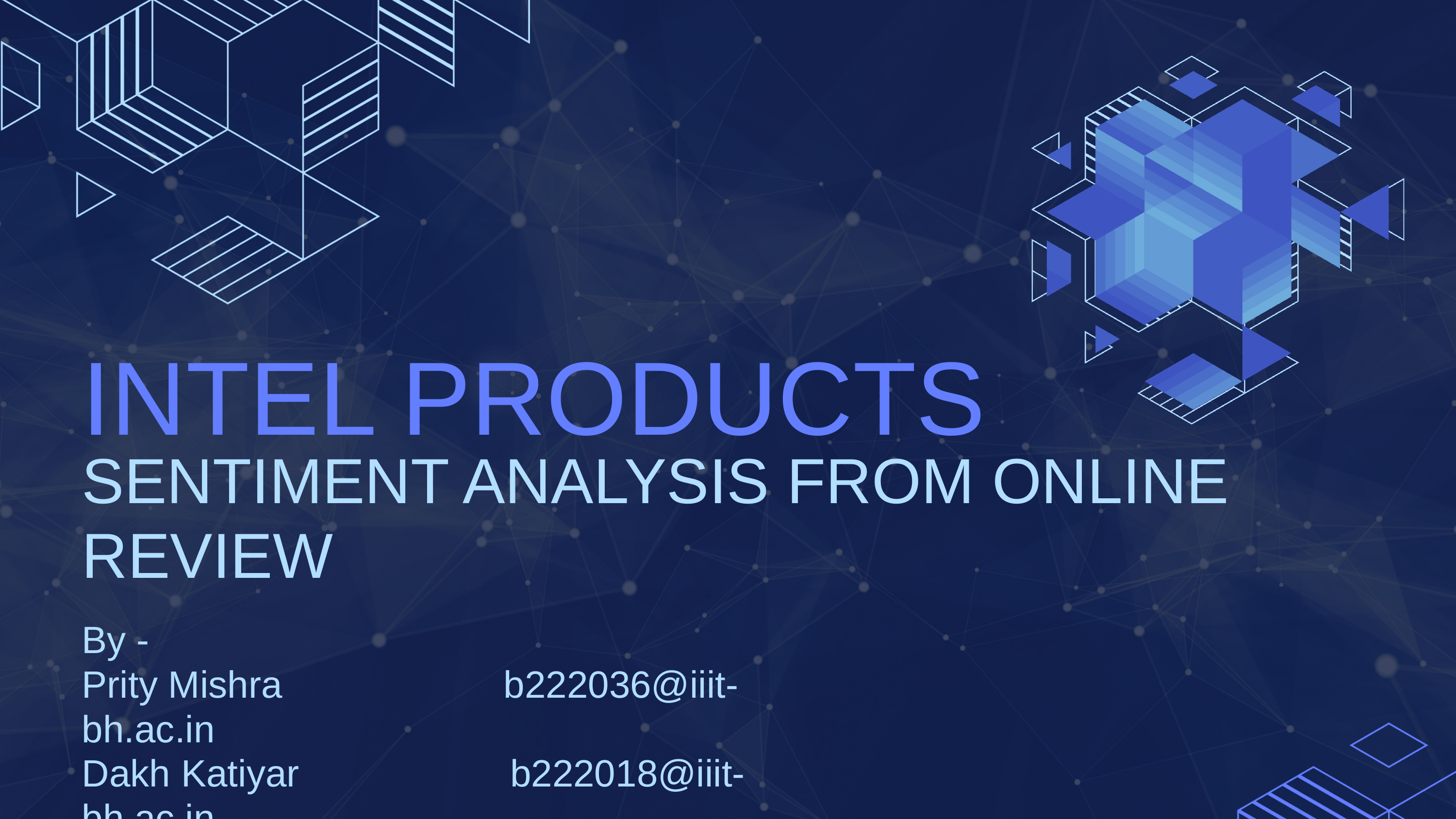

INTEL PRODUCTS
SENTIMENT ANALYSIS FROM ONLINE REVIEW
By -
Prity Mishra                     b222036@iiit-bh.ac.in
Dakh Katiyar                    b222018@iiit-bh.ac.in